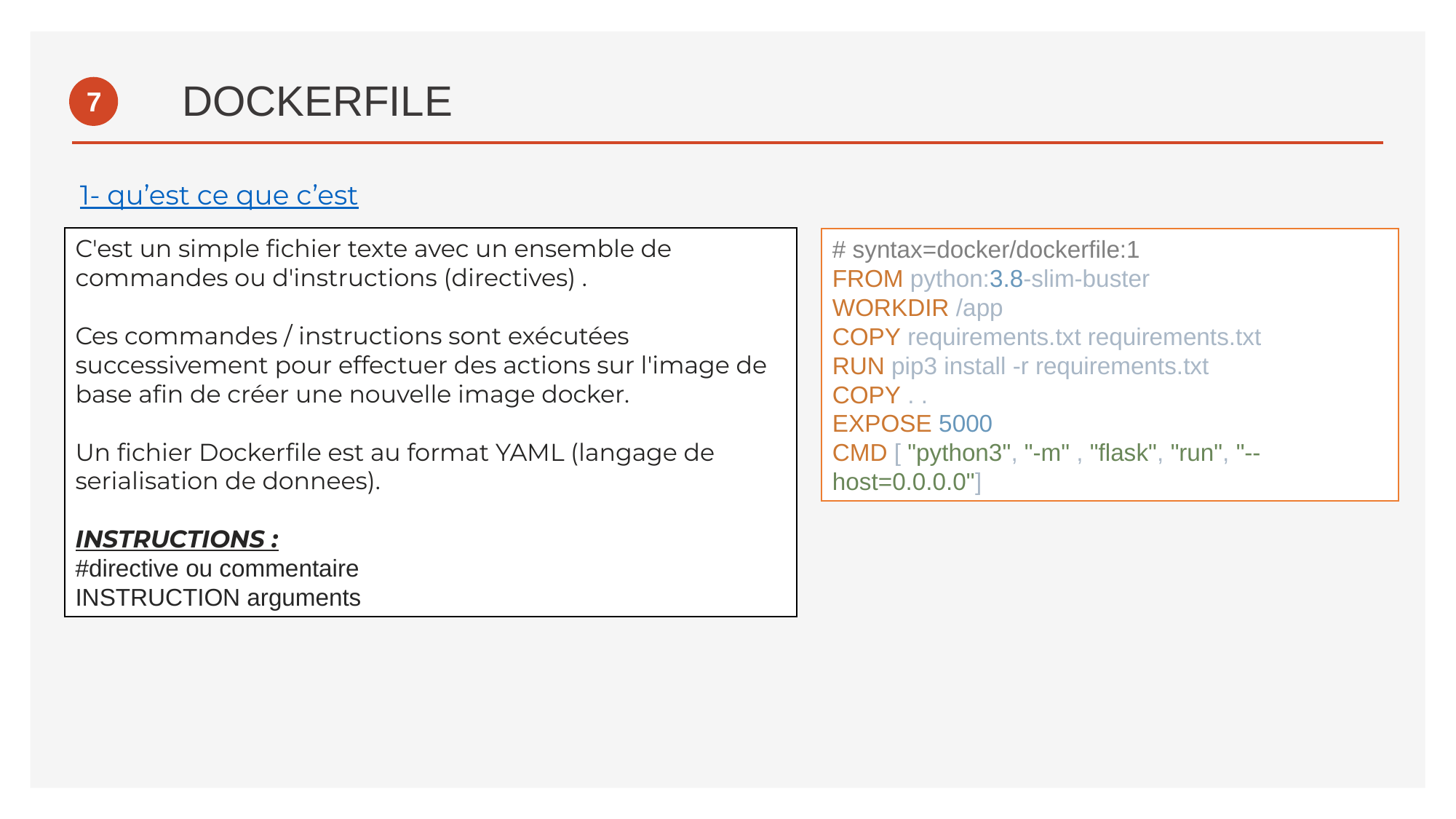

# DOCKERFILE

7
1- qu’est ce que c’est
C'est un simple fichier texte avec un ensemble de commandes ou d'instructions (directives) .

Ces commandes / instructions sont exécutées successivement pour effectuer des actions sur l'image de base afin de créer une nouvelle image docker.

Un fichier Dockerfile est au format YAML (langage de serialisation de donnees).

INSTRUCTIONS :
#directive ou commentaire
INSTRUCTION arguments
# syntax=docker/dockerfile:1
FROM python:3.8-slim-buster
WORKDIR /app
COPY requirements.txt requirements.txt
RUN pip3 install -r requirements.txt
COPY . .
EXPOSE 5000
CMD [ "python3", "-m" , "flask", "run", "--host=0.0.0.0"]